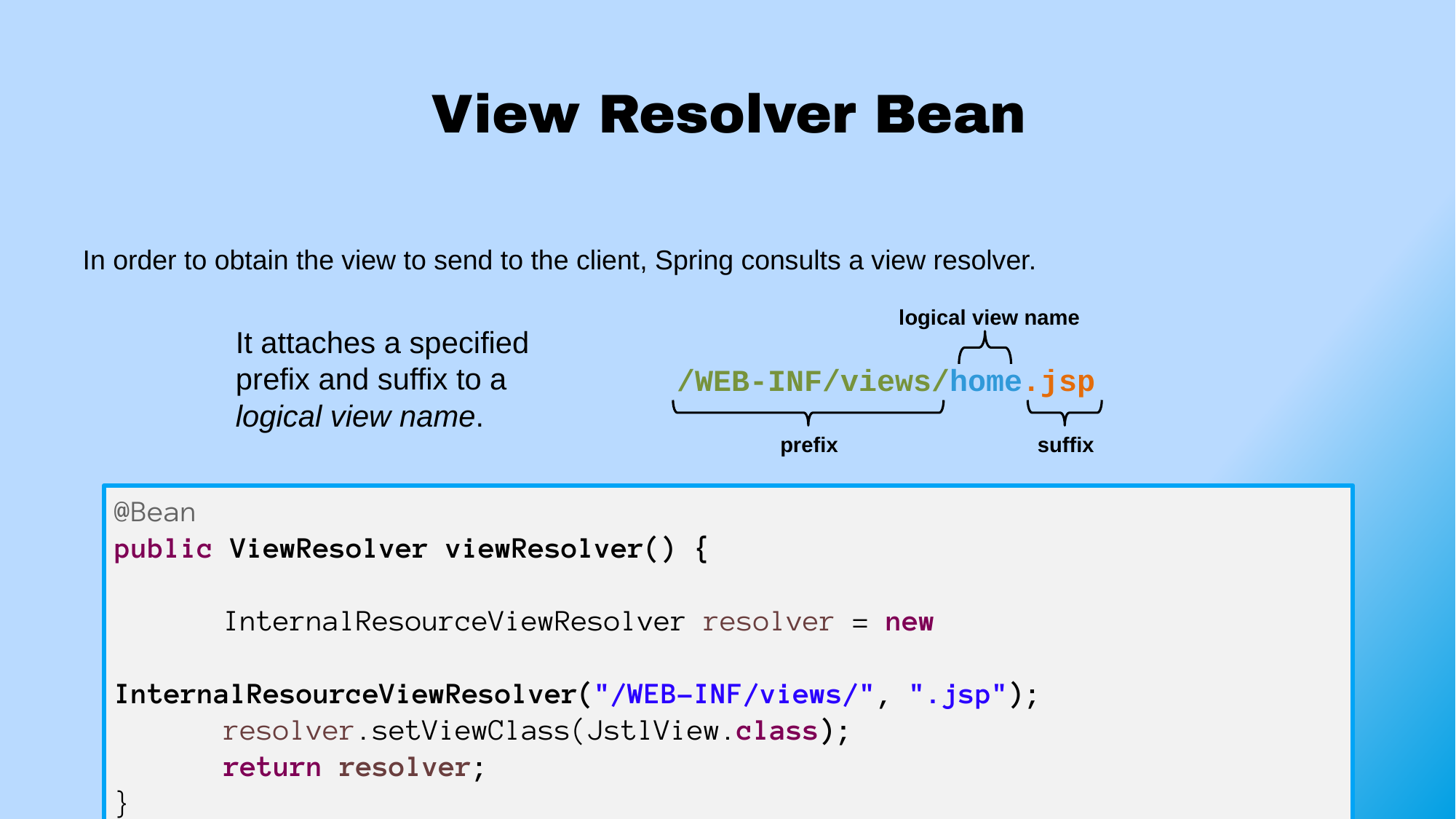

# View Resolver Bean
In order to obtain the view to send to the client, Spring consults a view resolver.

logical view name

/WEB-INF/views/home.jsp

prefix
suffix
It attaches a specified prefix and suffix to a logical view name.
@Bean
public ViewResolver viewResolver() {

	InternalResourceViewResolver resolver = new 					 		 		InternalResourceViewResolver("/WEB-INF/views/", ".jsp");
	resolver.setViewClass(JstlView.class);
	return resolver;
}